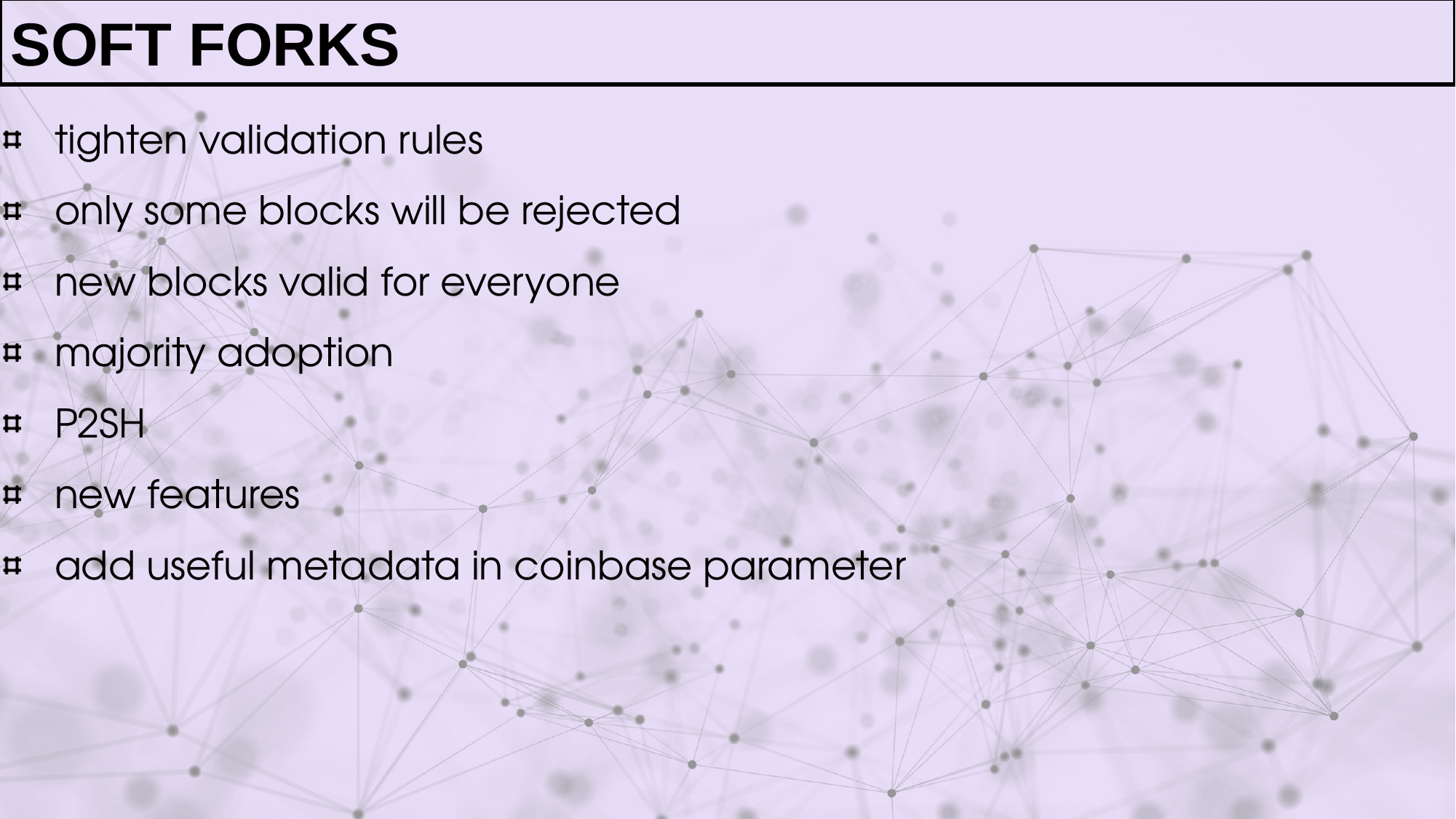

soft forks
tighten validation rules
only some blocks will be rejected
new blocks valid for everyone
majority adoption
P2SH
new features
add useful metadata in coinbase parameter